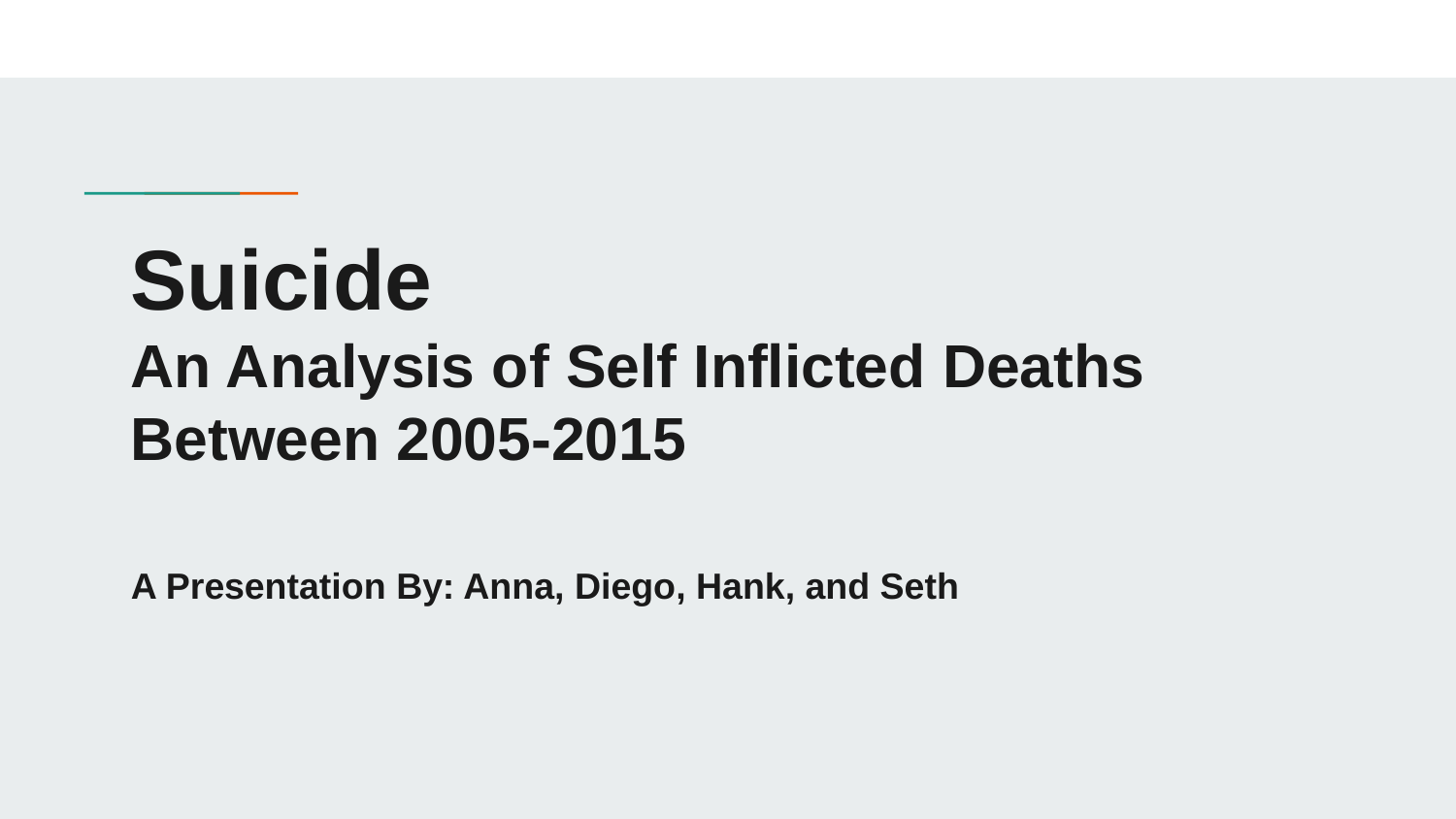

# Suicide
An Analysis of Self Inflicted Deaths Between 2005-2015

A Presentation By: Anna, Diego, Hank, and Seth